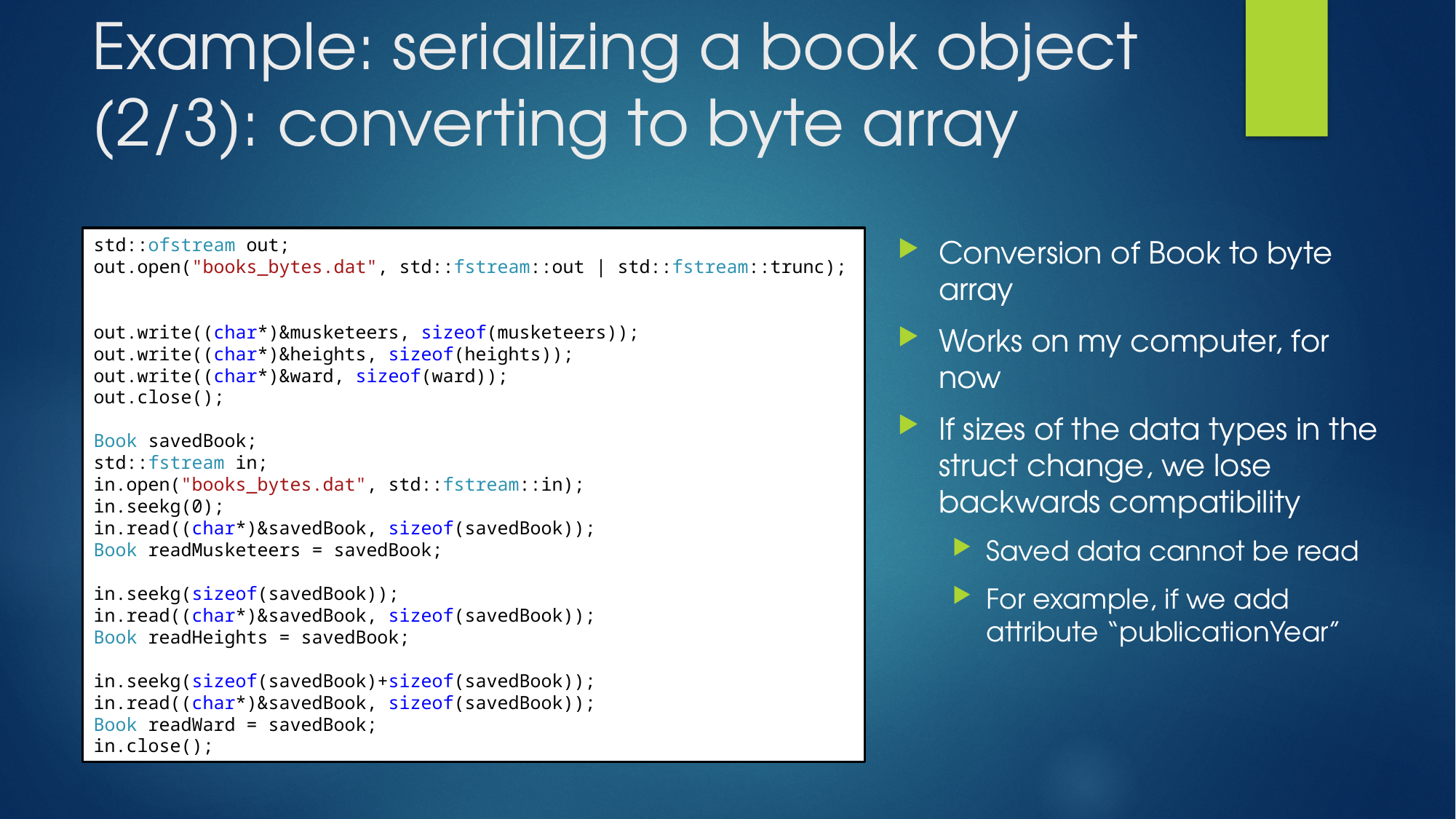

# Example: serializing a book object (2/3): converting to byte array
std::ofstream out;
out.open("books_bytes.dat", std::fstream::out | std::fstream::trunc);

out.write((char*)&musketeers, sizeof(musketeers));
out.write((char*)&heights, sizeof(heights));
out.write((char*)&ward, sizeof(ward));
out.close();

Book savedBook;
std::fstream in;
in.open("books_bytes.dat", std::fstream::in);
in.seekg(0);
in.read((char*)&savedBook, sizeof(savedBook));
Book readMusketeers = savedBook;

in.seekg(sizeof(savedBook));
in.read((char*)&savedBook, sizeof(savedBook));
Book readHeights = savedBook;

in.seekg(sizeof(savedBook)+sizeof(savedBook));
in.read((char*)&savedBook, sizeof(savedBook));
Book readWard = savedBook;
in.close();
Conversion of Book to byte array
Works on my computer, for now
If sizes of the data types in the struct change, we lose backwards compatibility
Saved data cannot be read
For example, if we add attribute “publicationYear”